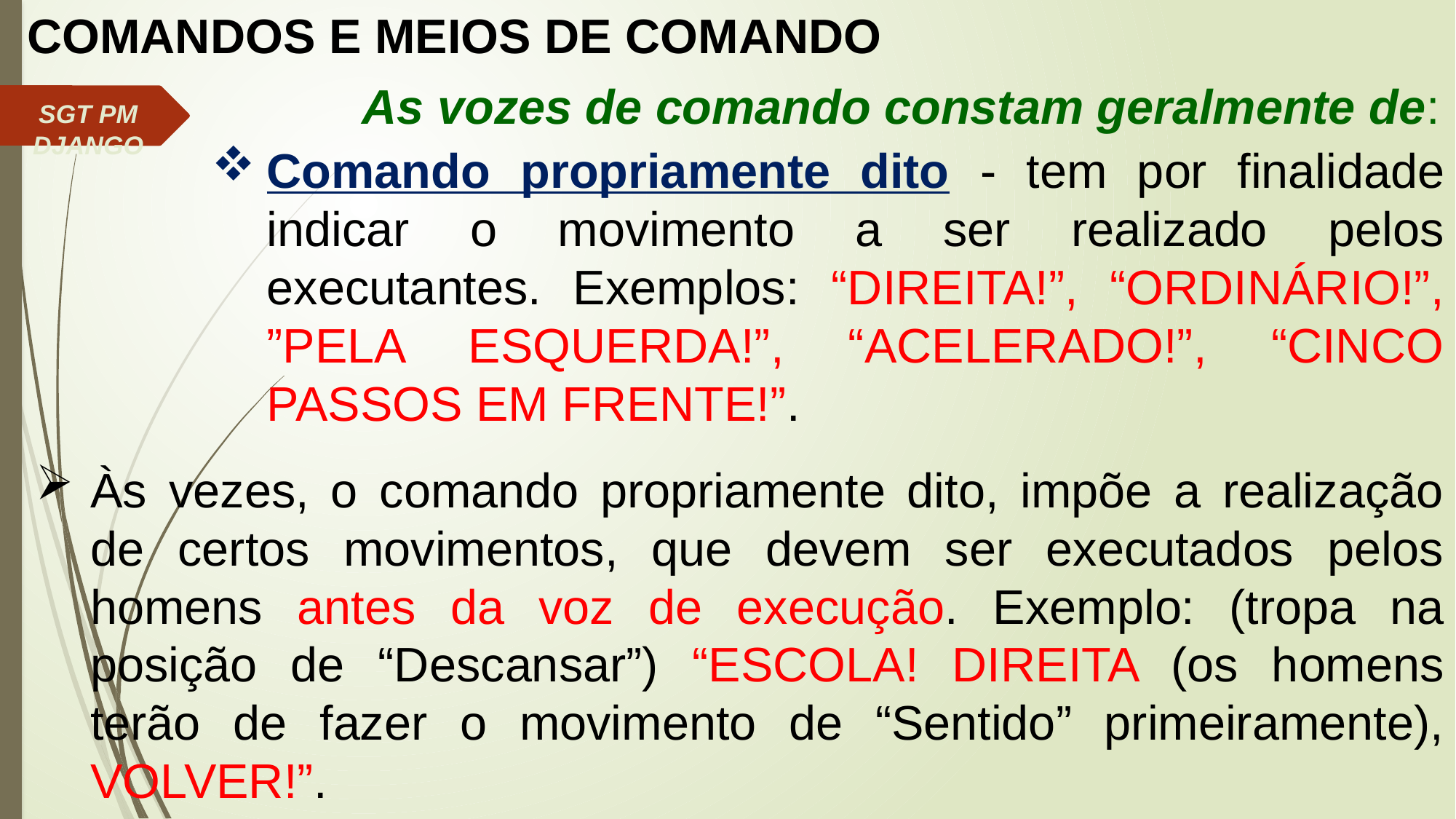

COMANDOS E MEIOS DE COMANDO
As vozes de comando constam geralmente de:
SGT PM DJANGO
Comando propriamente dito - tem por finalidade indicar o movimento a ser realizado pelos executantes. Exemplos: “DIREITA!”, “ORDINÁRIO!”, ”PELA ESQUERDA!”, “ACELERADO!”, “CINCO PASSOS EM FRENTE!”.
Às vezes, o comando propriamente dito, impõe a realização de certos movimentos, que devem ser executados pelos homens antes da voz de execução. Exemplo: (tropa na posição de “Descansar”) “ESCOLA! DIREITA (os homens terão de fazer o movimento de “Sentido” primeiramente), VOLVER!”.